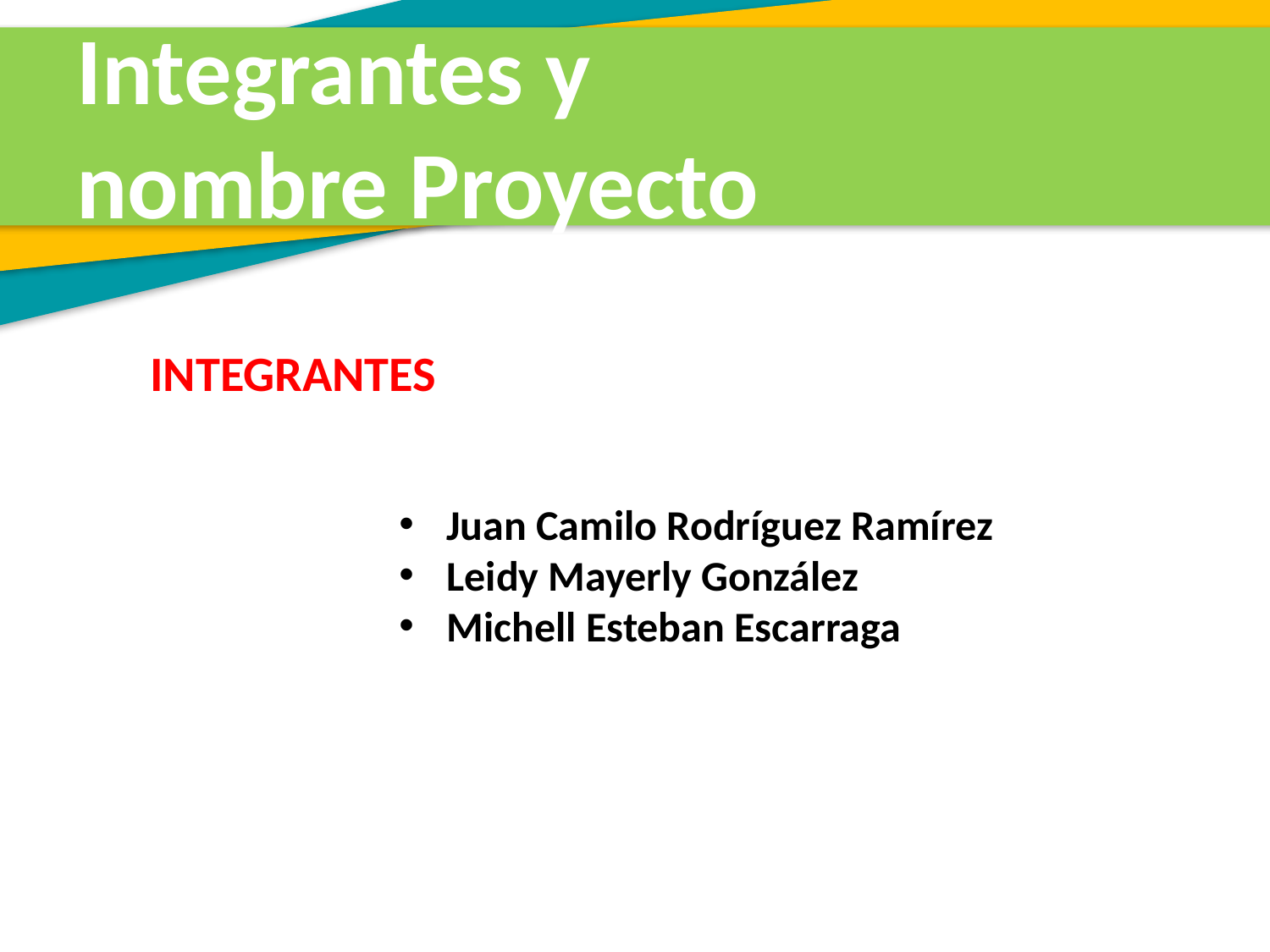

Integrantes y nombre Proyecto
INTEGRANTES
Juan Camilo Rodríguez Ramírez
Leidy Mayerly González
Michell Esteban Escarraga